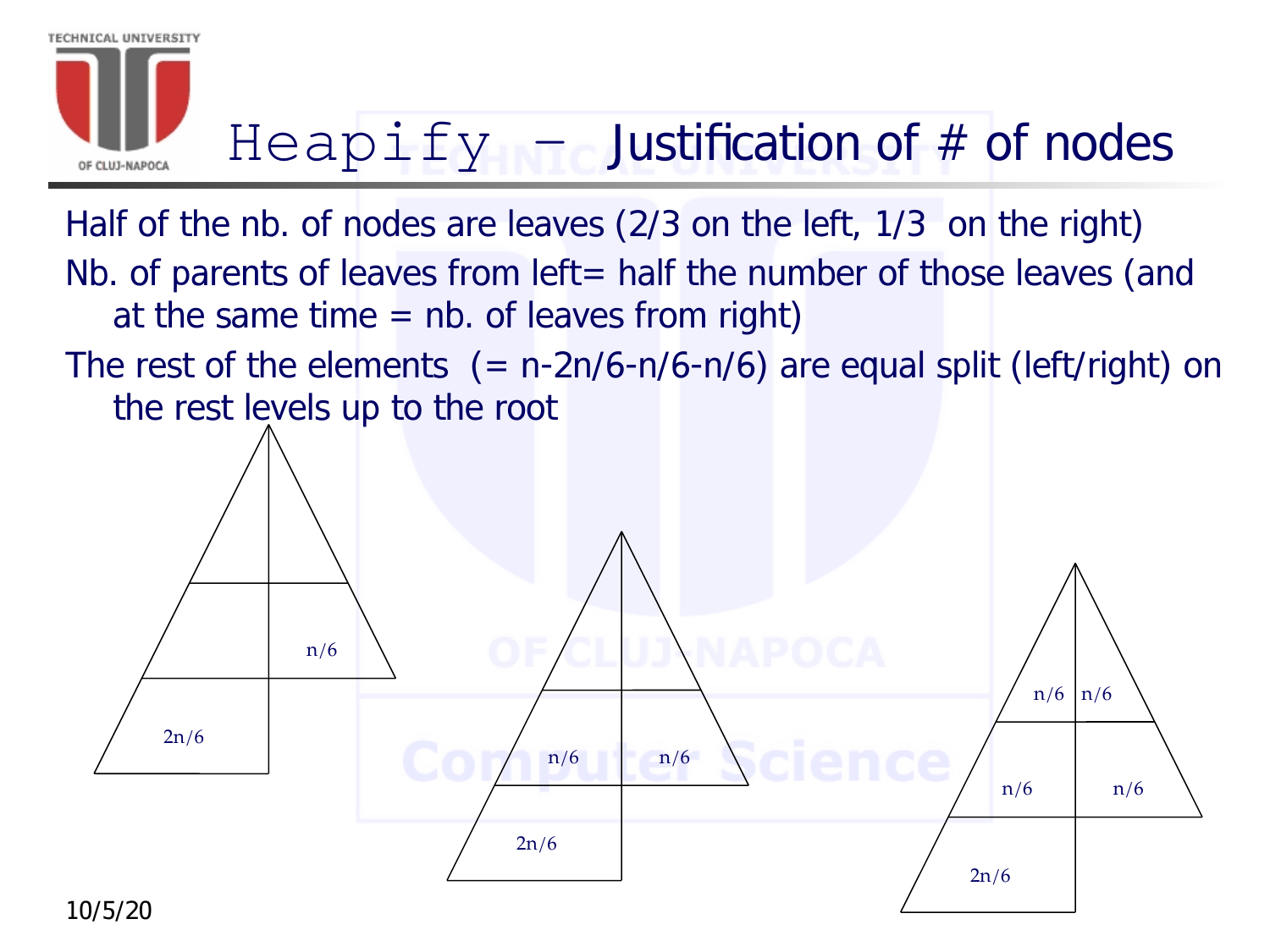

# Heapify - Justification of # of nodes

Half of the nb. of nodes are leaves (2/3 on the left, 1/3  on the right)
Nb. of parents of leaves from left= half the number of those leaves (and at the same time = nb. of leaves from right)
The rest of the elements  (= n-2n/6-n/6-n/6) are equal split (left/right) on the rest levels up to the root

n/6

2n/6

n/6
n/6

2n/6

n/6
n/6

n/6
n/6

2n/6

10/5/20